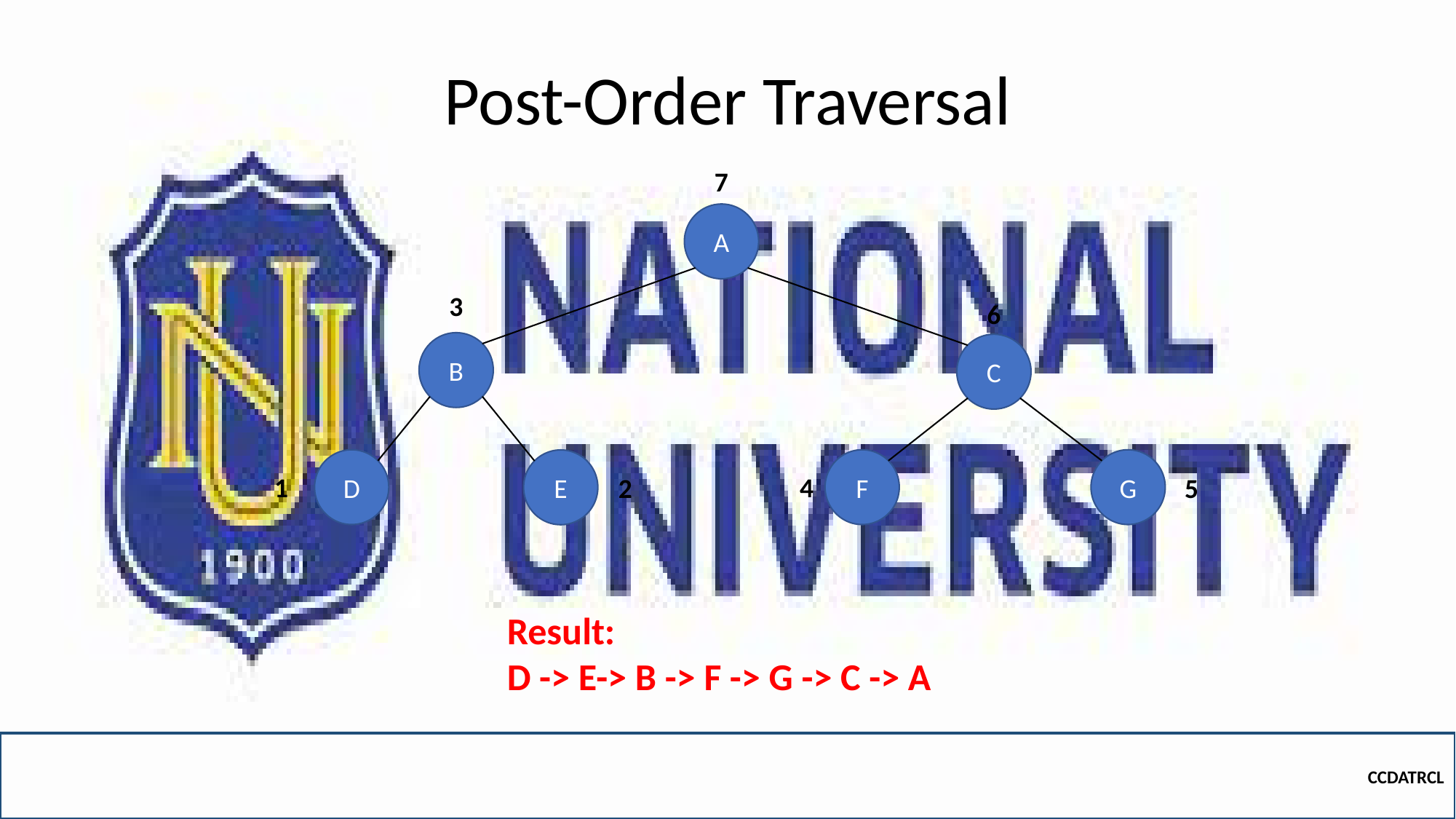

# Post-Order Traversal
7

A
3
6
B
C
D
F
G
E
4
1
2
5
Result:
D -> E-> B -> F -> G -> C -> A
CCDATRCL